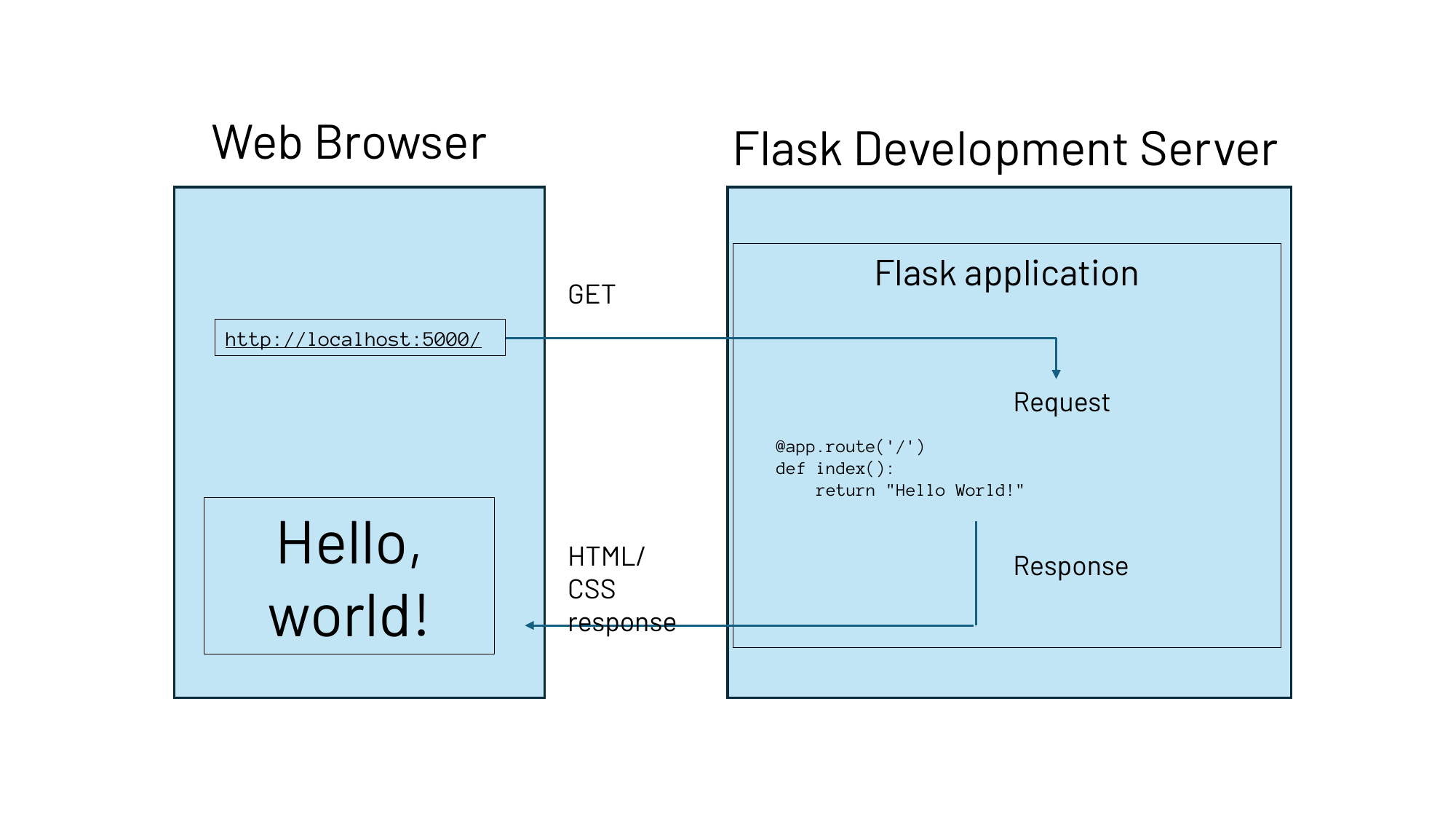

Web Browser
Flask Development Server

Flask application

GET

HTML/CSS response
http://localhost:5000/
Request

Response
@app.route('/')
def index():
    return "Hello World!"
Hello, world!